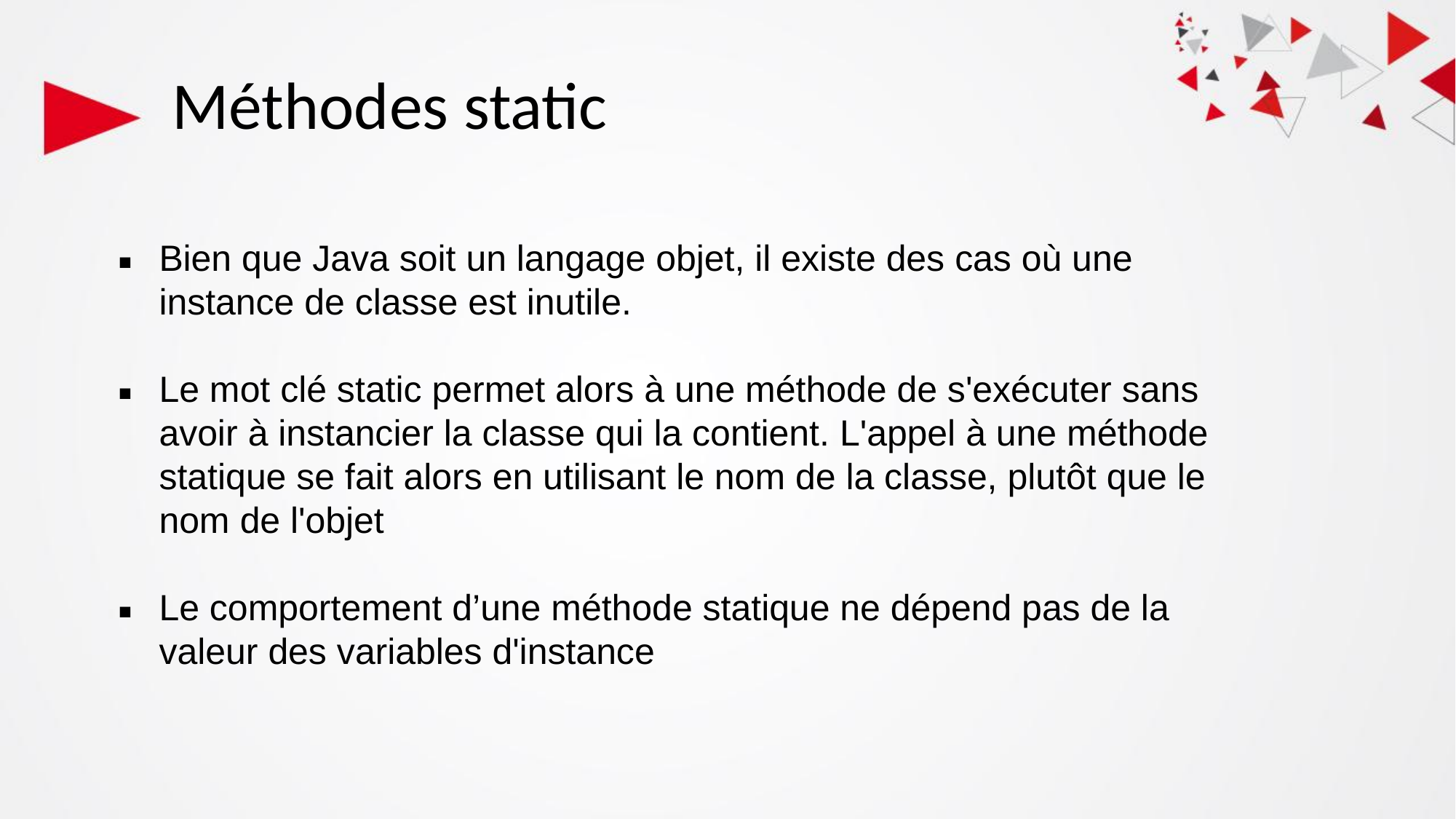

# Méthodes static
Bien que Java soit un langage objet, il existe des cas où une instance de classe est inutile.

Le mot clé static permet alors à une méthode de s'exécuter sans avoir à instancier la classe qui la contient. L'appel à une méthode statique se fait alors en utilisant le nom de la classe, plutôt que le nom de l'objet

Le comportement d’une méthode statique ne dépend pas de la valeur des variables d'instance